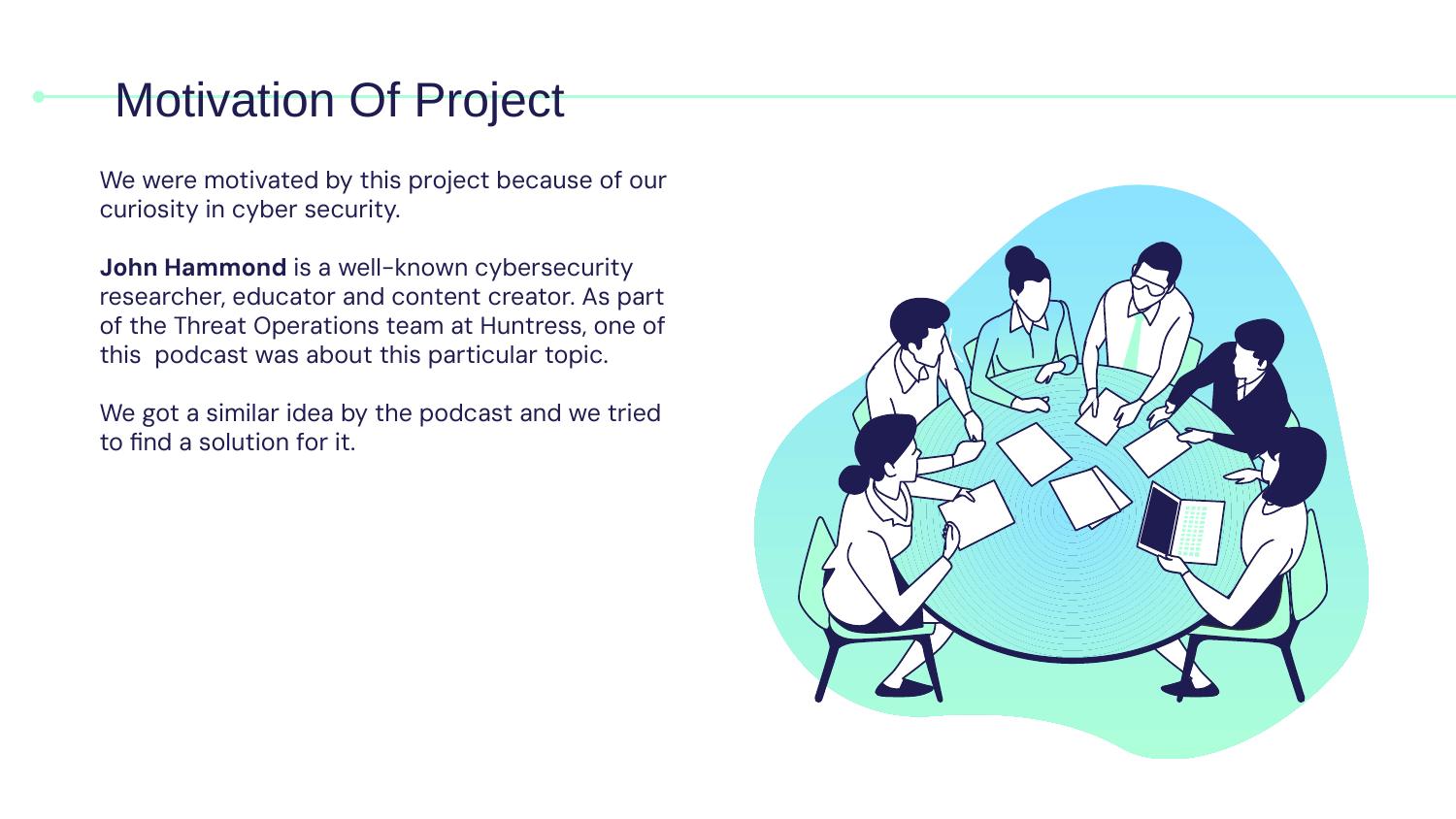

# Motivation Of Project
We were motivated by this project because of our curiosity in cyber security.

John Hammond is a well-known cybersecurity researcher, educator and content creator. As part of the Threat Operations team at Huntress, one of this  podcast was about this particular topic.

We got a similar idea by the podcast and we tried to find a solution for it.